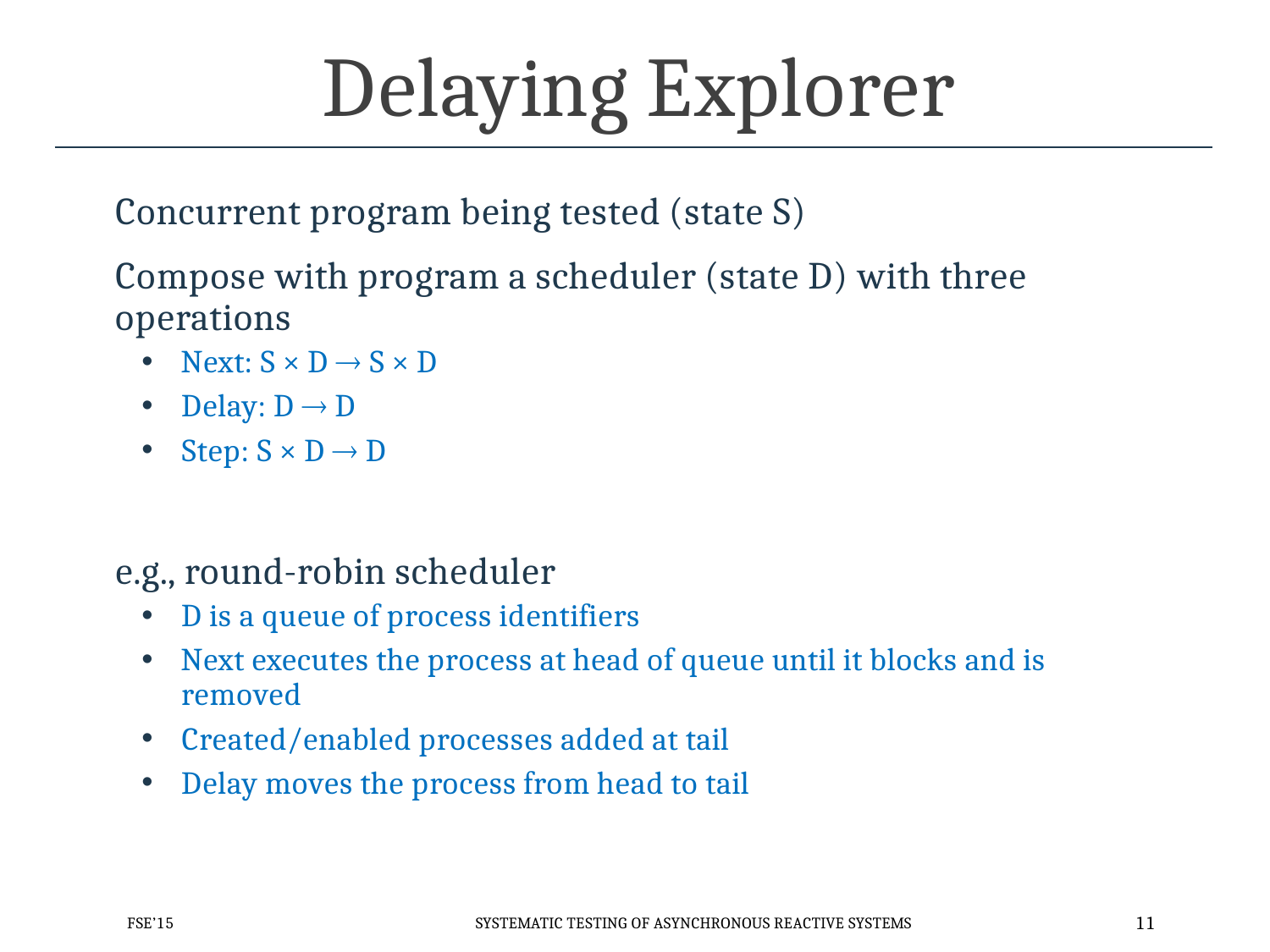

# Delaying Explorer
Concurrent program being tested (state S)
Compose with program a scheduler (state D) with three operations
Next: S × D → S × D
Delay: D → D
Step: S × D → D

e.g., round-robin scheduler
D is a queue of process identifiers
Next executes the process at head of queue until it blocks and is removed
Created/enabled processes added at tail
Delay moves the process from head to tail

FSE’15
Systematic testing of asynchronous reactive systems
11